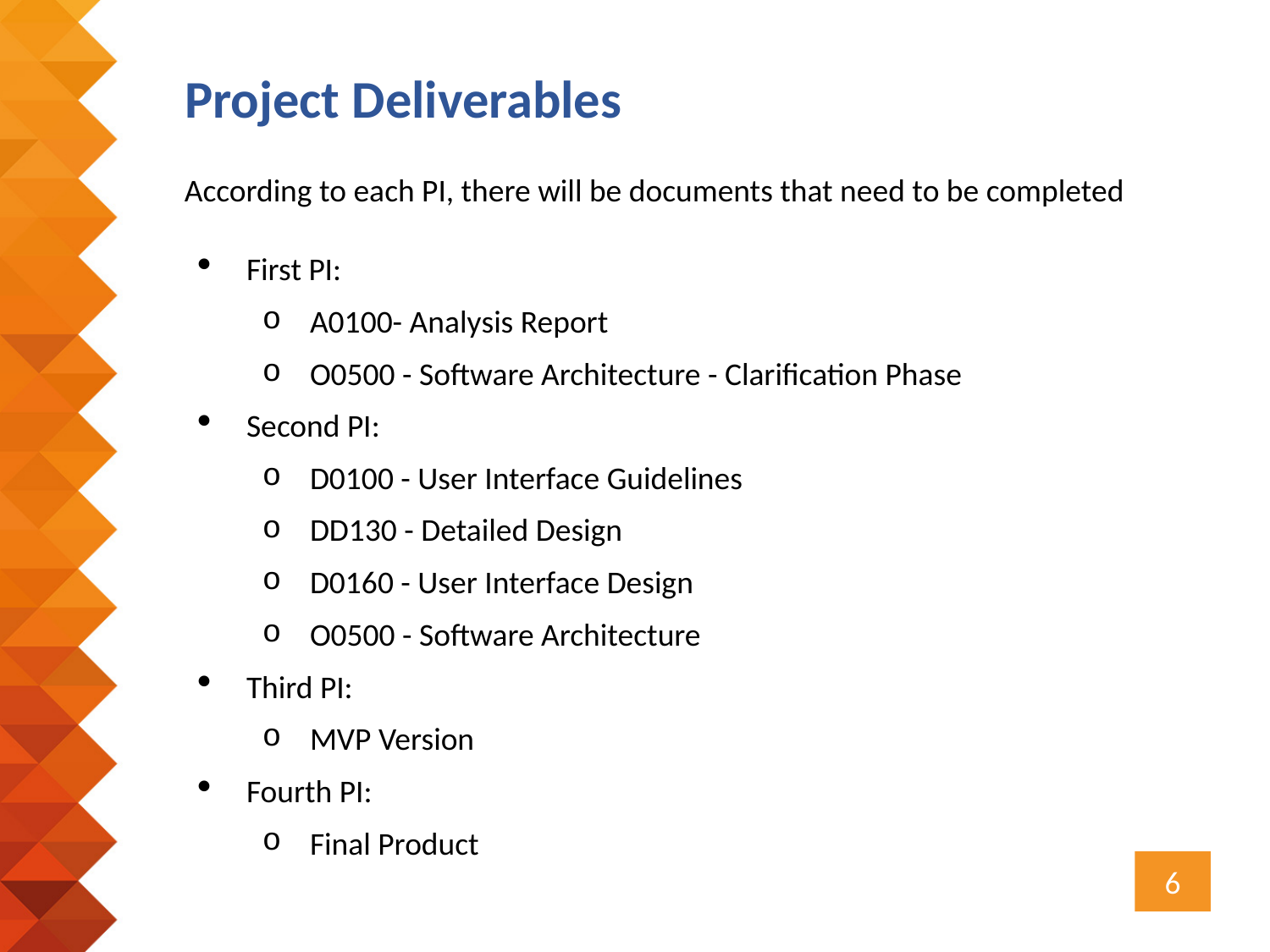

Project Deliverables
According to each PI, there will be documents that need to be completed
First PI:
A0100- Analysis Report
O0500 - Software Architecture - Clarification Phase
Second PI:
D0100 - User Interface Guidelines
DD130 - Detailed Design
D0160 - User Interface Design
O0500 - Software Architecture
Third PI:
MVP Version
Fourth PI:
Final Product
6